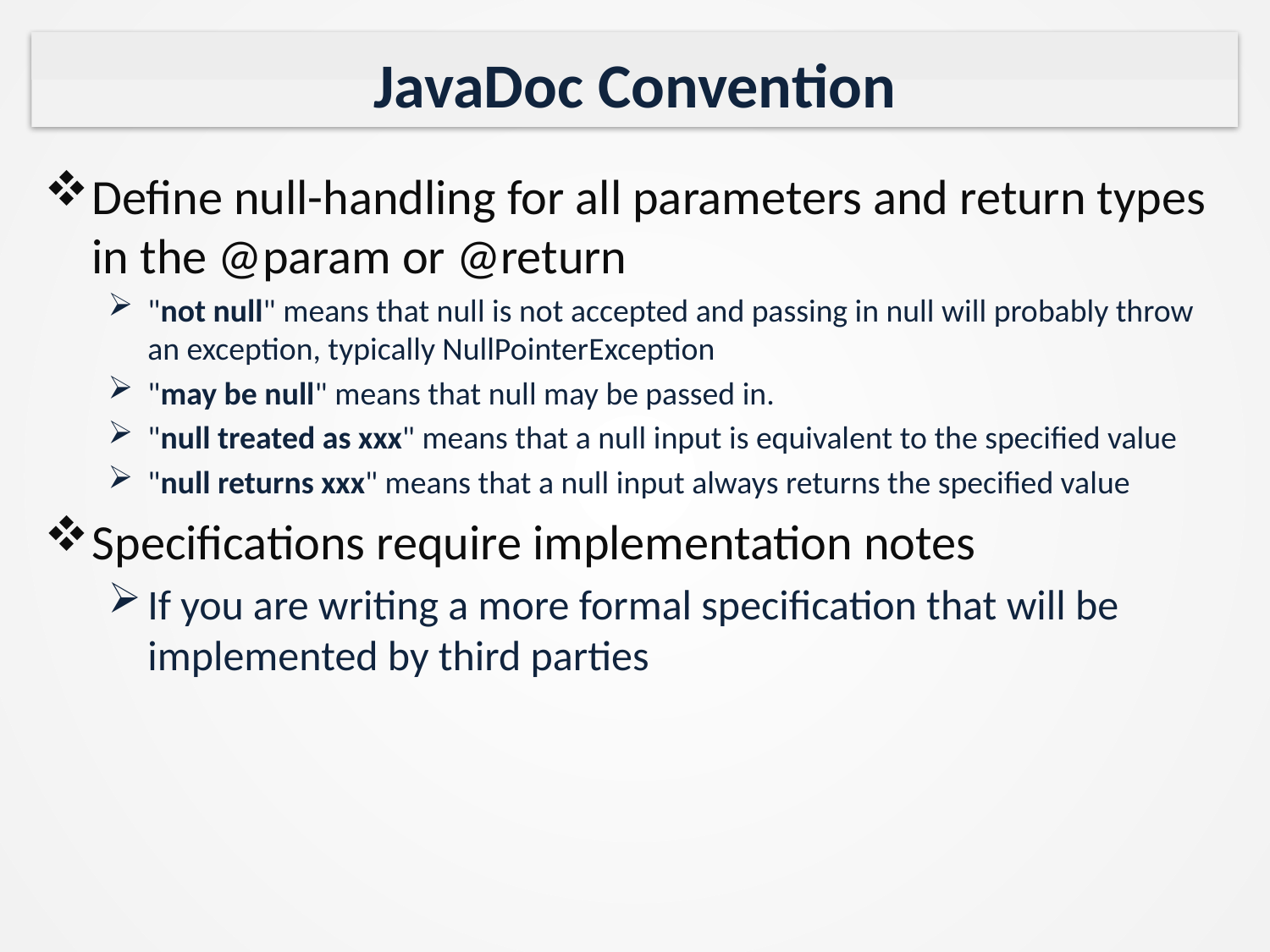

# JavaDoc Convention
Define null-handling for all parameters and return types in the @param or @return
"not null" means that null is not accepted and passing in null will probably throw an exception, typically NullPointerException
"may be null" means that null may be passed in.
"null treated as xxx" means that a null input is equivalent to the specified value
"null returns xxx" means that a null input always returns the specified value
Specifications require implementation notes
If you are writing a more formal specification that will be implemented by third parties